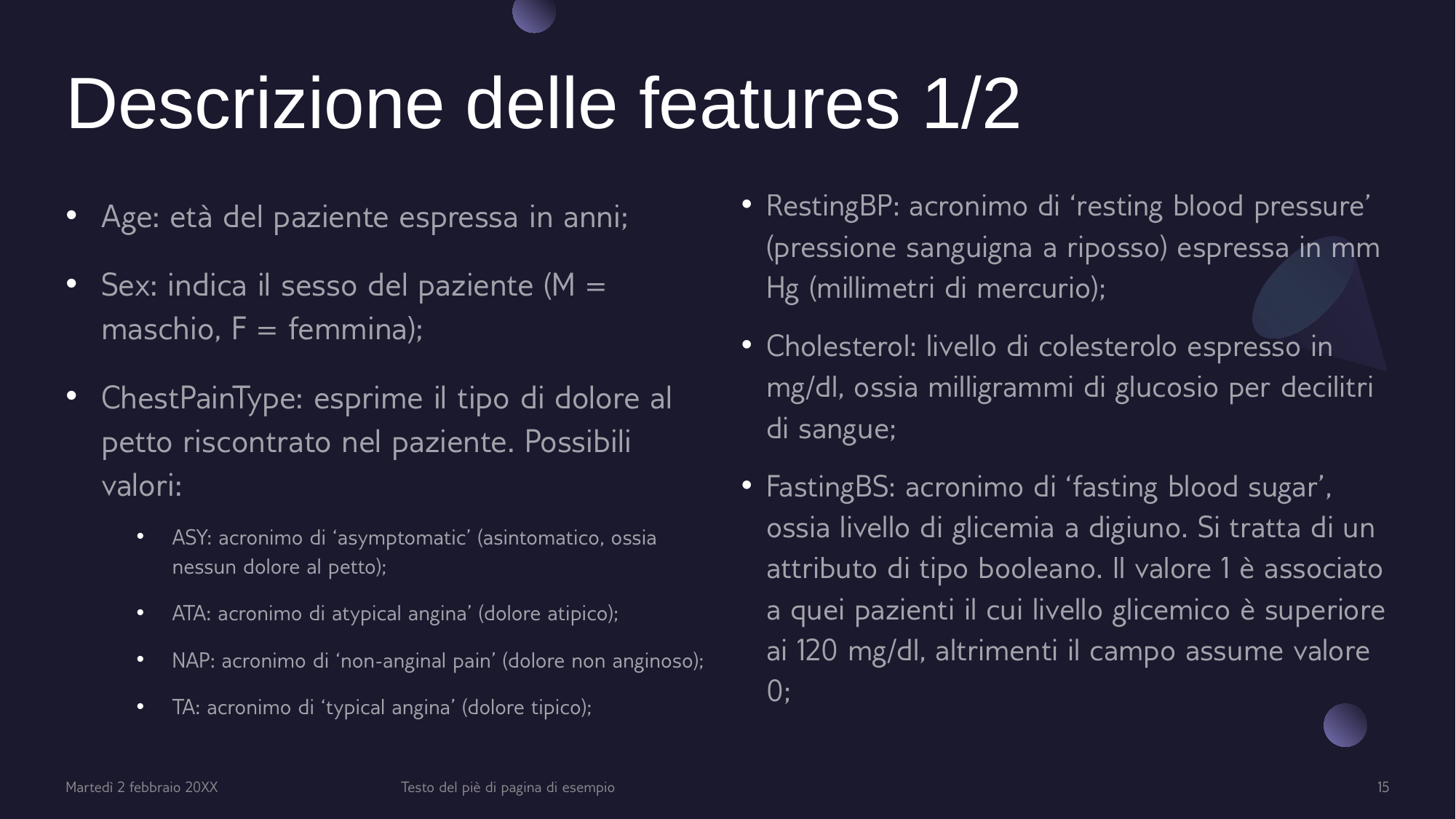

# Descrizione delle features 1/2
RestingBP: acronimo di ‘resting blood pressure’ (pressione sanguigna a riposso) espressa in mm Hg (millimetri di mercurio);
Cholesterol: livello di colesterolo espresso in mg/dl, ossia milligrammi di glucosio per decilitri di sangue;
FastingBS: acronimo di ‘fasting blood sugar’, ossia livello di glicemia a digiuno. Si tratta di un attributo di tipo booleano. Il valore 1 è associato a quei pazienti il cui livello glicemico è superiore ai 120 mg/dl, altrimenti il campo assume valore 0;
Age: età del paziente espressa in anni;
Sex: indica il sesso del paziente (M = maschio, F = femmina);
ChestPainType: esprime il tipo di dolore al petto riscontrato nel paziente. Possibili valori:
ASY: acronimo di ‘asymptomatic’ (asintomatico, ossia nessun dolore al petto);
ATA: acronimo di atypical angina’ (dolore atipico);
NAP: acronimo di ‘non-anginal pain’ (dolore non anginoso);
TA: acronimo di ‘typical angina’ (dolore tipico);

Martedì 2 febbraio 20XX
Testo del piè di pagina di esempio
15